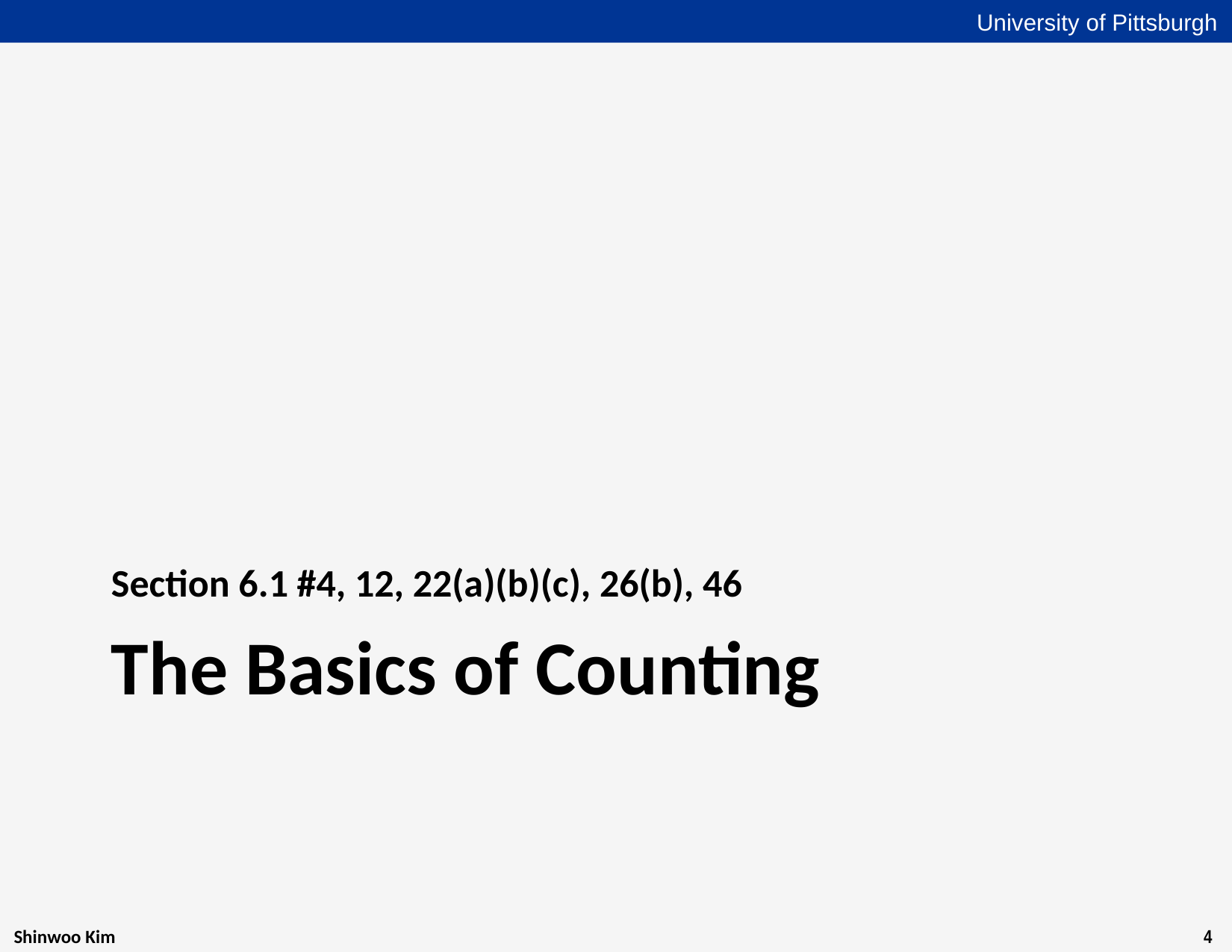

Section 6.1 #4, 12, 22(a)(b)(c), 26(b), 46
# The Basics of Counting